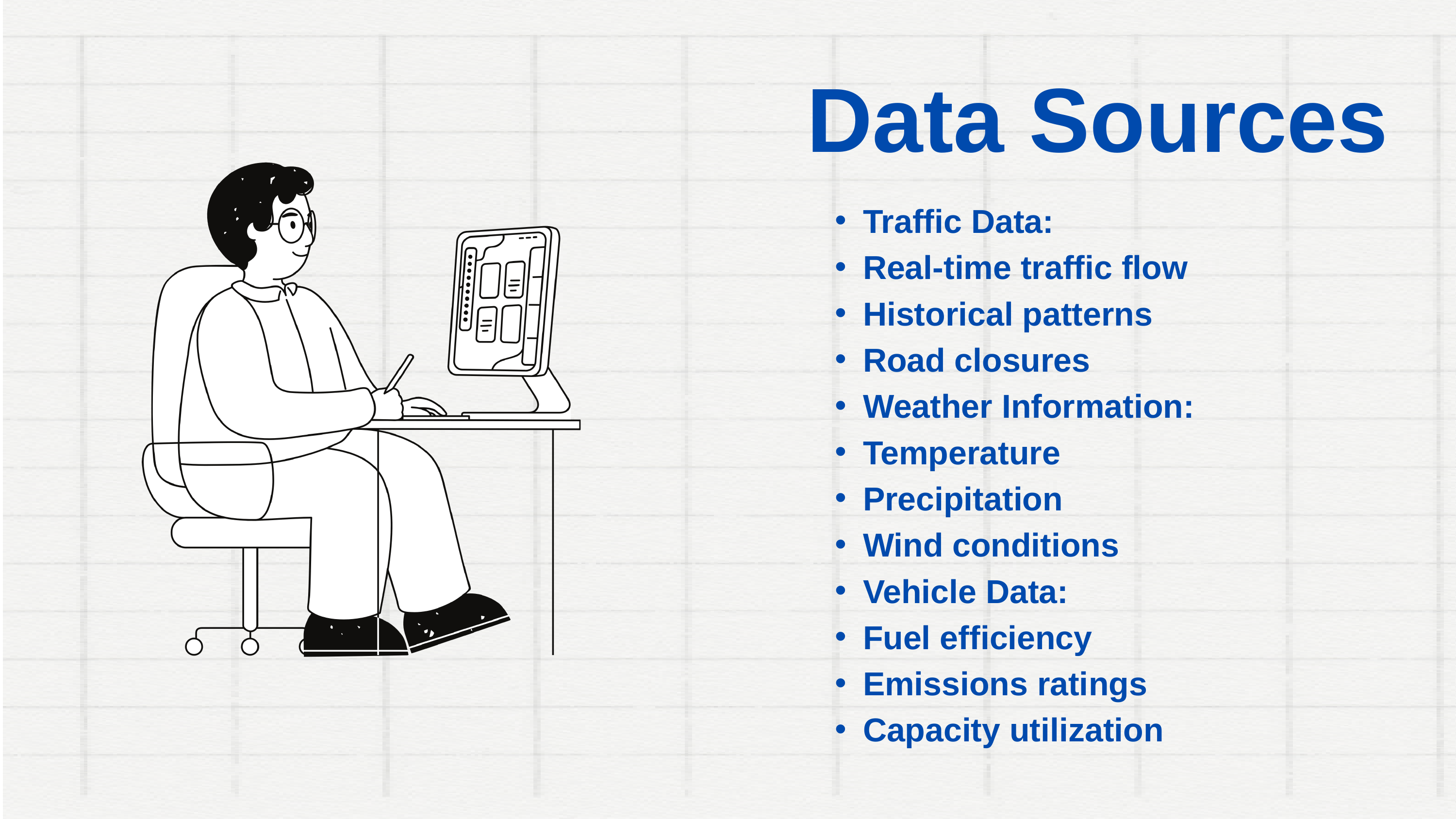

Data Sources

Traffic Data:
Real-time traffic flow
Historical patterns
Road closures
Weather Information:
Temperature
Precipitation
Wind conditions
Vehicle Data:
Fuel efficiency
Emissions ratings
Capacity utilization